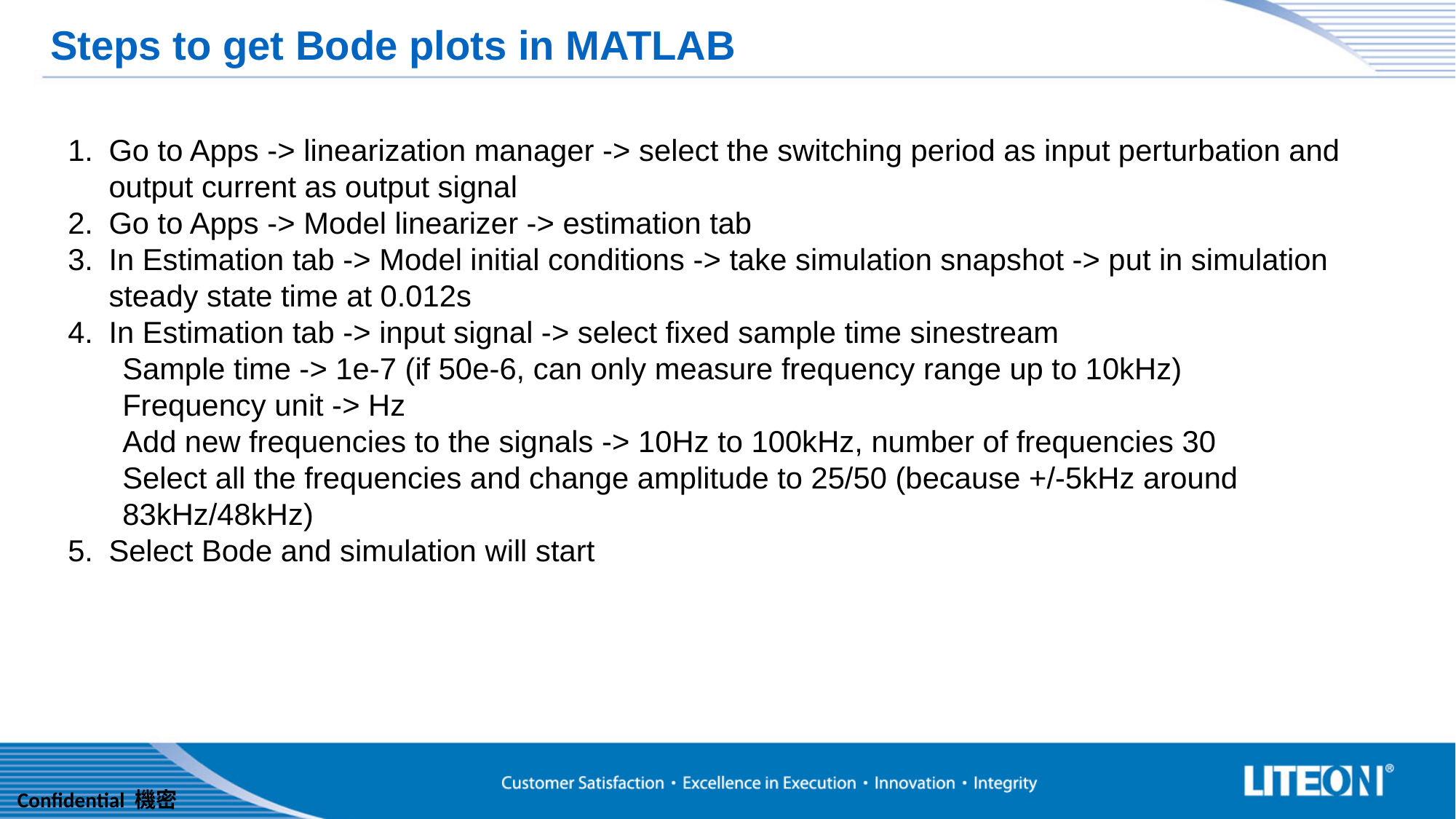

Steps to get Bode plots in MATLAB
Go to Apps -> linearization manager -> select the switching period as input perturbation and output current as output signal
Go to Apps -> Model linearizer -> estimation tab
In Estimation tab -> Model initial conditions -> take simulation snapshot -> put in simulation steady state time at 0.012s
In Estimation tab -> input signal -> select fixed sample time sinestream
Sample time -> 1e-7 (if 50e-6, can only measure frequency range up to 10kHz)
Frequency unit -> Hz
Add new frequencies to the signals -> 10Hz to 100kHz, number of frequencies 30
Select all the frequencies and change amplitude to 25/50 (because +/-5kHz around 83kHz/48kHz)
Select Bode and simulation will start